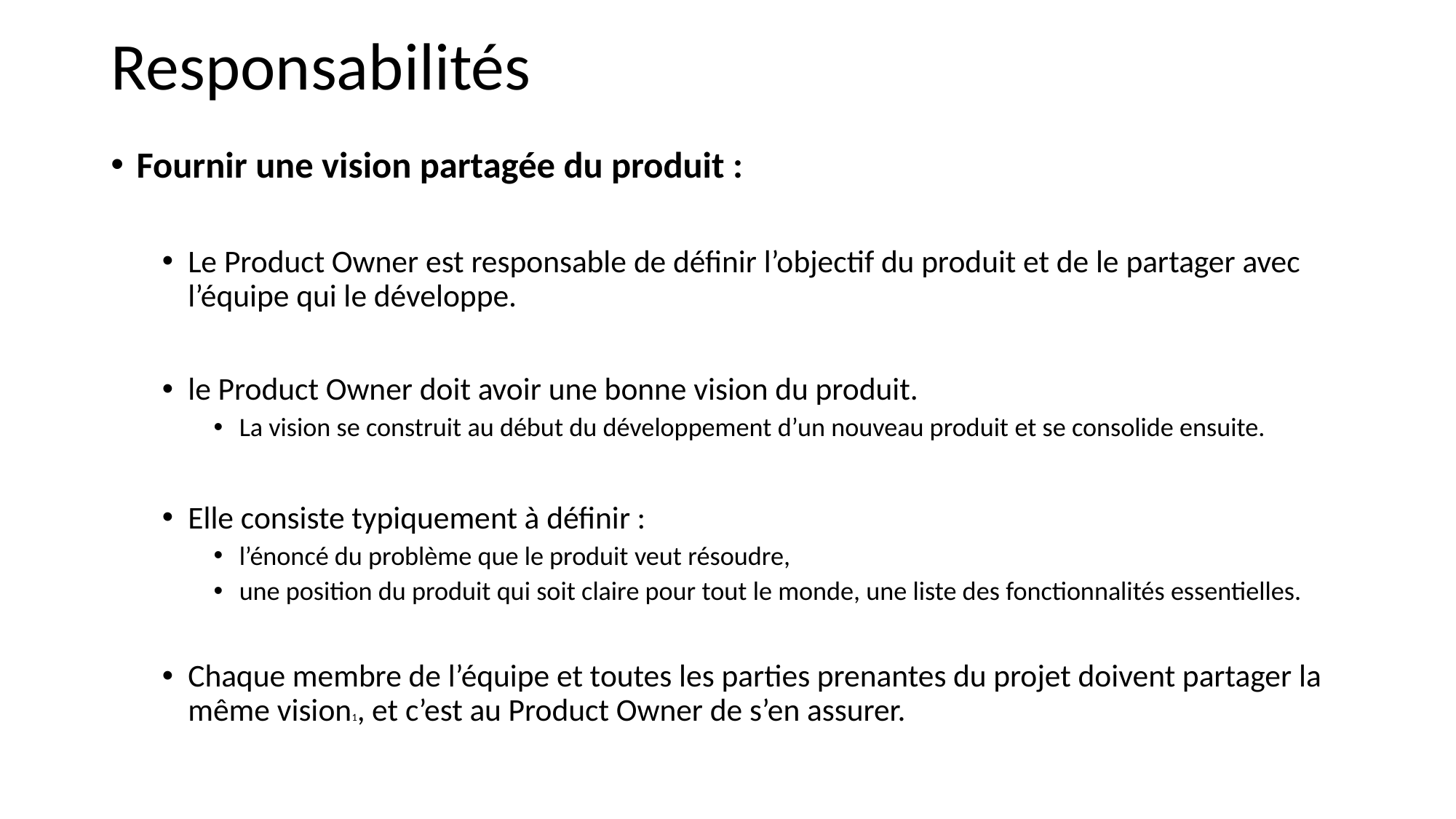

# Responsabilités
Fournir une vision partagée du produit :

Le Product Owner est responsable de définir l’objectif du produit et de le partager avec l’équipe qui le développe.

le Product Owner doit avoir une bonne vision du produit.
La vision se construit au début du développement d’un nouveau produit et se consolide ensuite.

Elle consiste typiquement à définir :
l’énoncé du problème que le produit veut résoudre,
une position du produit qui soit claire pour tout le monde, une liste des fonctionnalités essentielles.

Chaque membre de l’équipe et toutes les parties prenantes du projet doivent partager la même vision1, et c’est au Product Owner de s’en assurer.